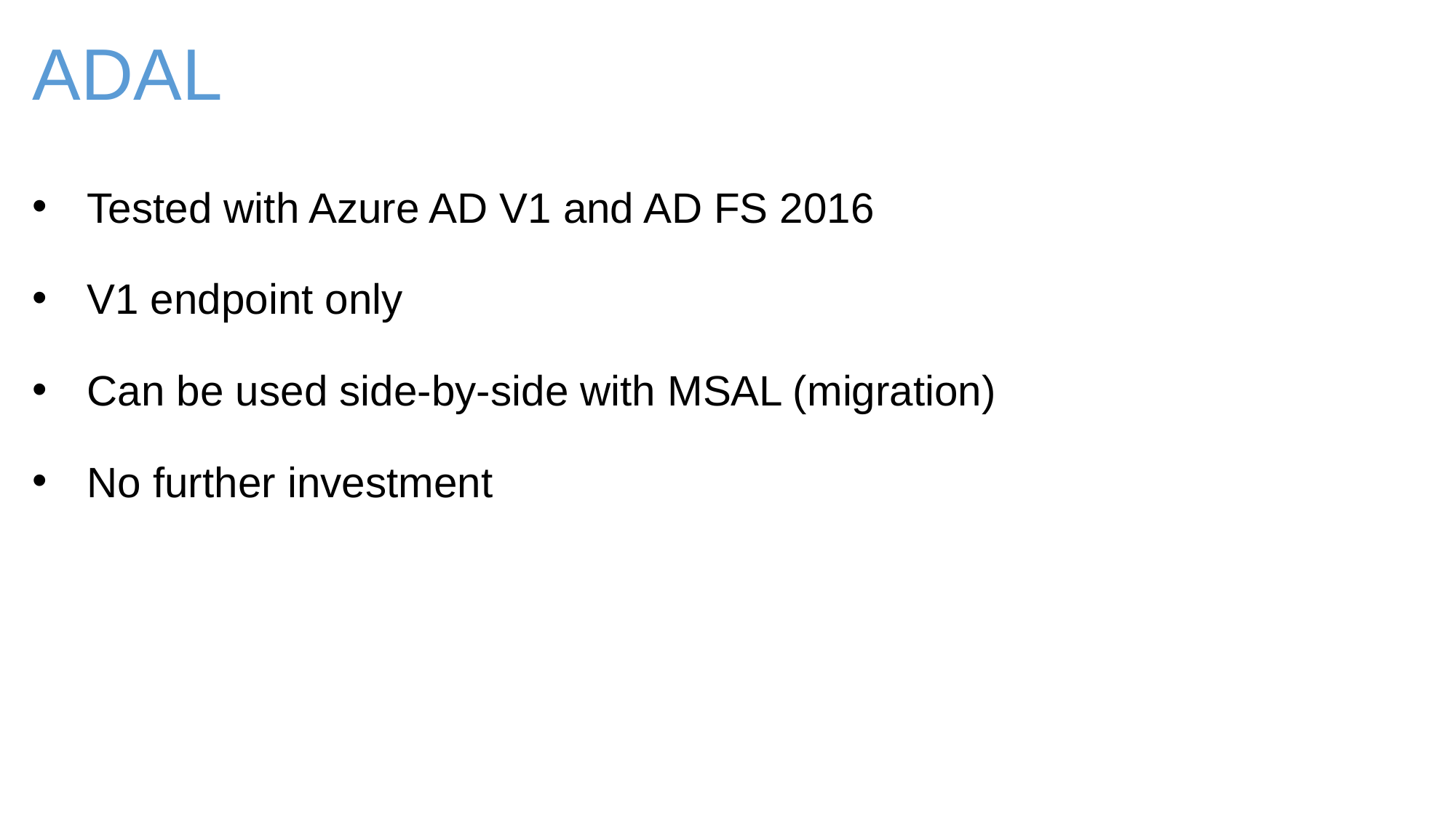

# ADAL
Tested with Azure AD V1 and AD FS 2016
V1 endpoint only
Can be used side-by-side with MSAL (migration)
No further investment